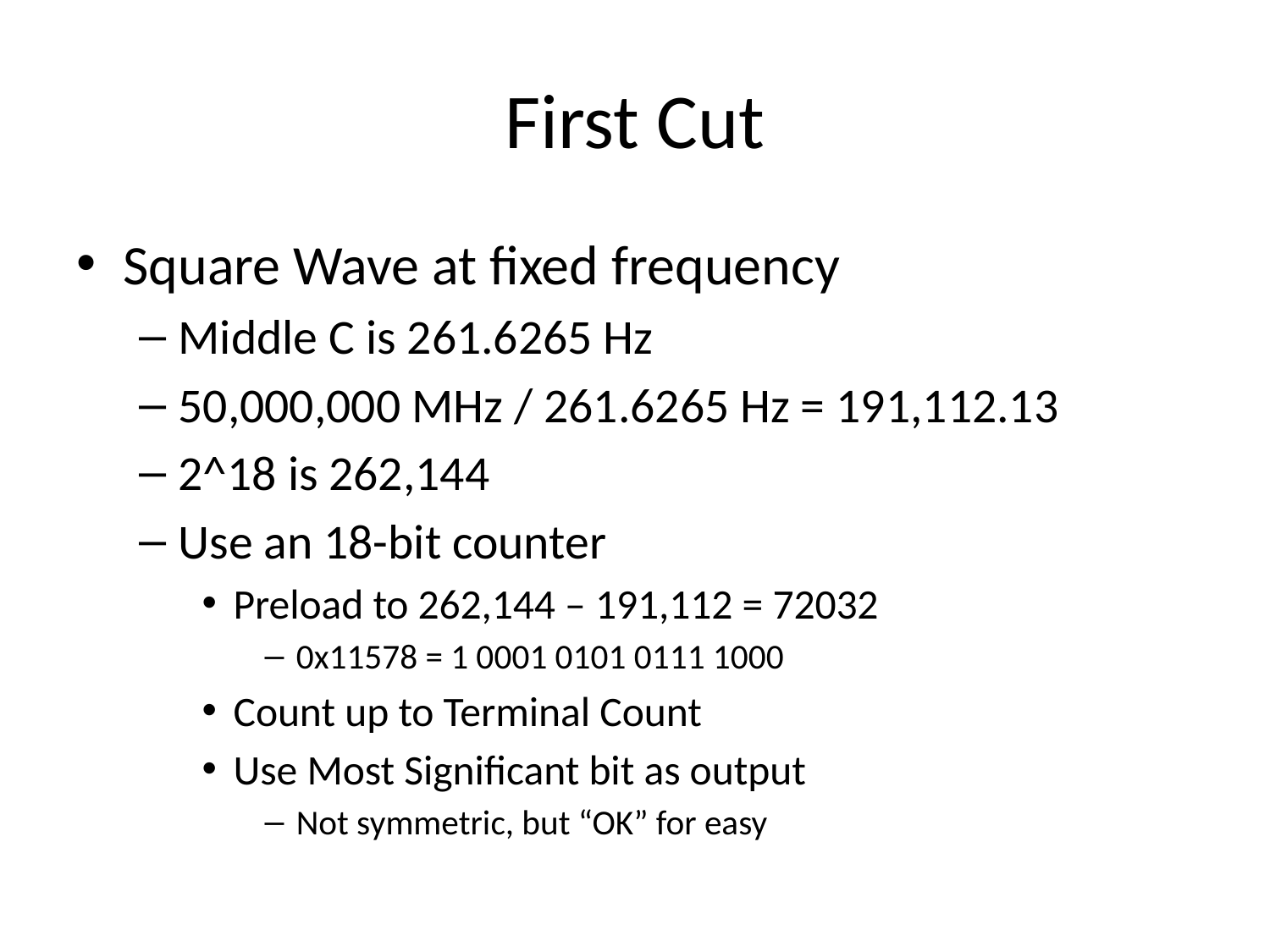

# First Cut
Square Wave at fixed frequency
Middle C is 261.6265 Hz
50,000,000 MHz / 261.6265 Hz = 191,112.13
2^18 is 262,144
Use an 18-bit counter
Preload to 262,144 – 191,112 = 72032
0x11578 = 1 0001 0101 0111 1000
Count up to Terminal Count
Use Most Significant bit as output
Not symmetric, but “OK” for easy